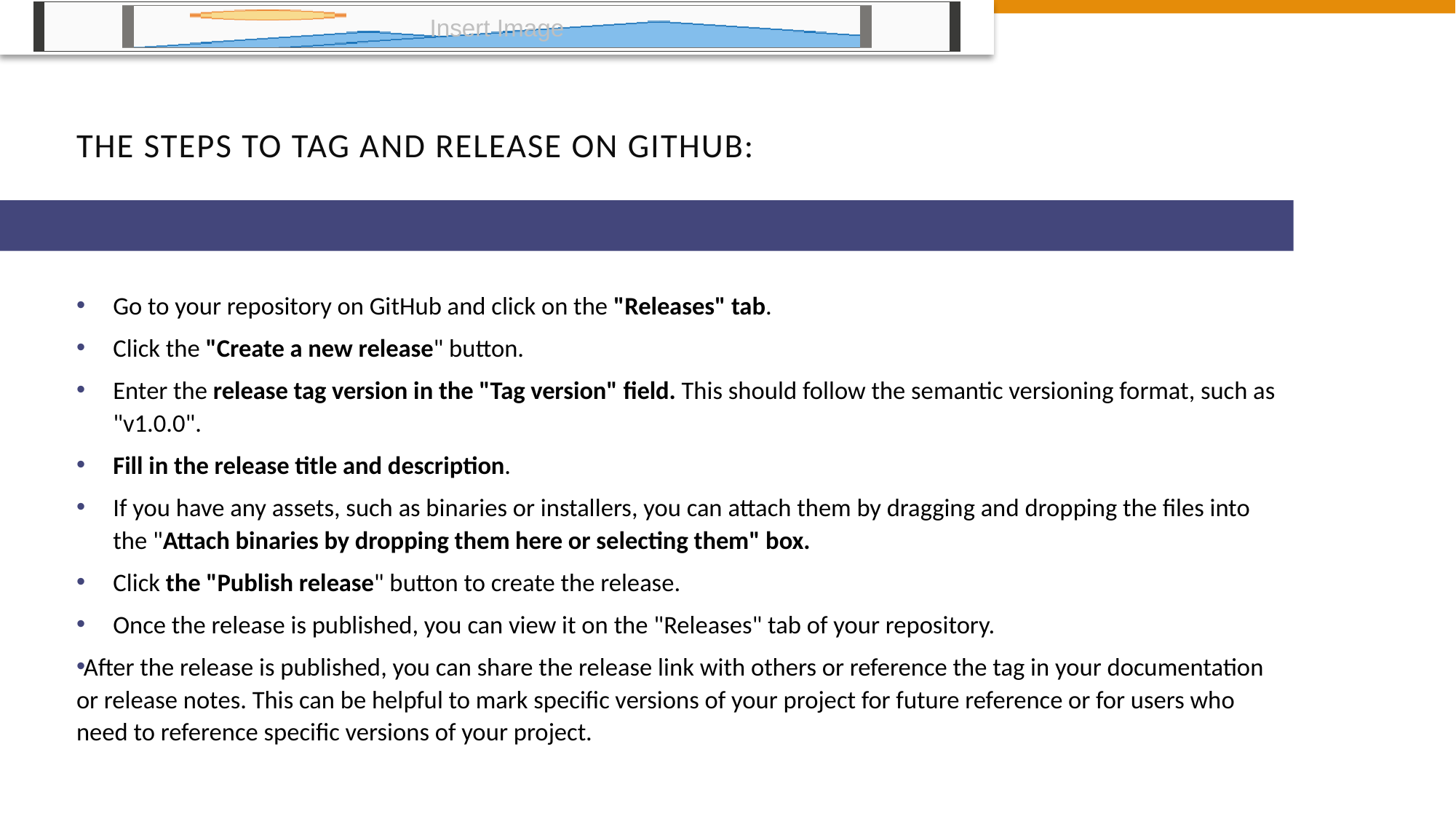

# the steps to tag and release on GitHub:

Go to your repository on GitHub and click on the "Releases" tab.
Click the "Create a new release" button.
Enter the release tag version in the "Tag version" field. This should follow the semantic versioning format, such as "v1.0.0".
Fill in the release title and description.
If you have any assets, such as binaries or installers, you can attach them by dragging and dropping the files into the "Attach binaries by dropping them here or selecting them" box.
Click the "Publish release" button to create the release.
Once the release is published, you can view it on the "Releases" tab of your repository.
After the release is published, you can share the release link with others or reference the tag in your documentation or release notes. This can be helpful to mark specific versions of your project for future reference or for users who need to reference specific versions of your project.